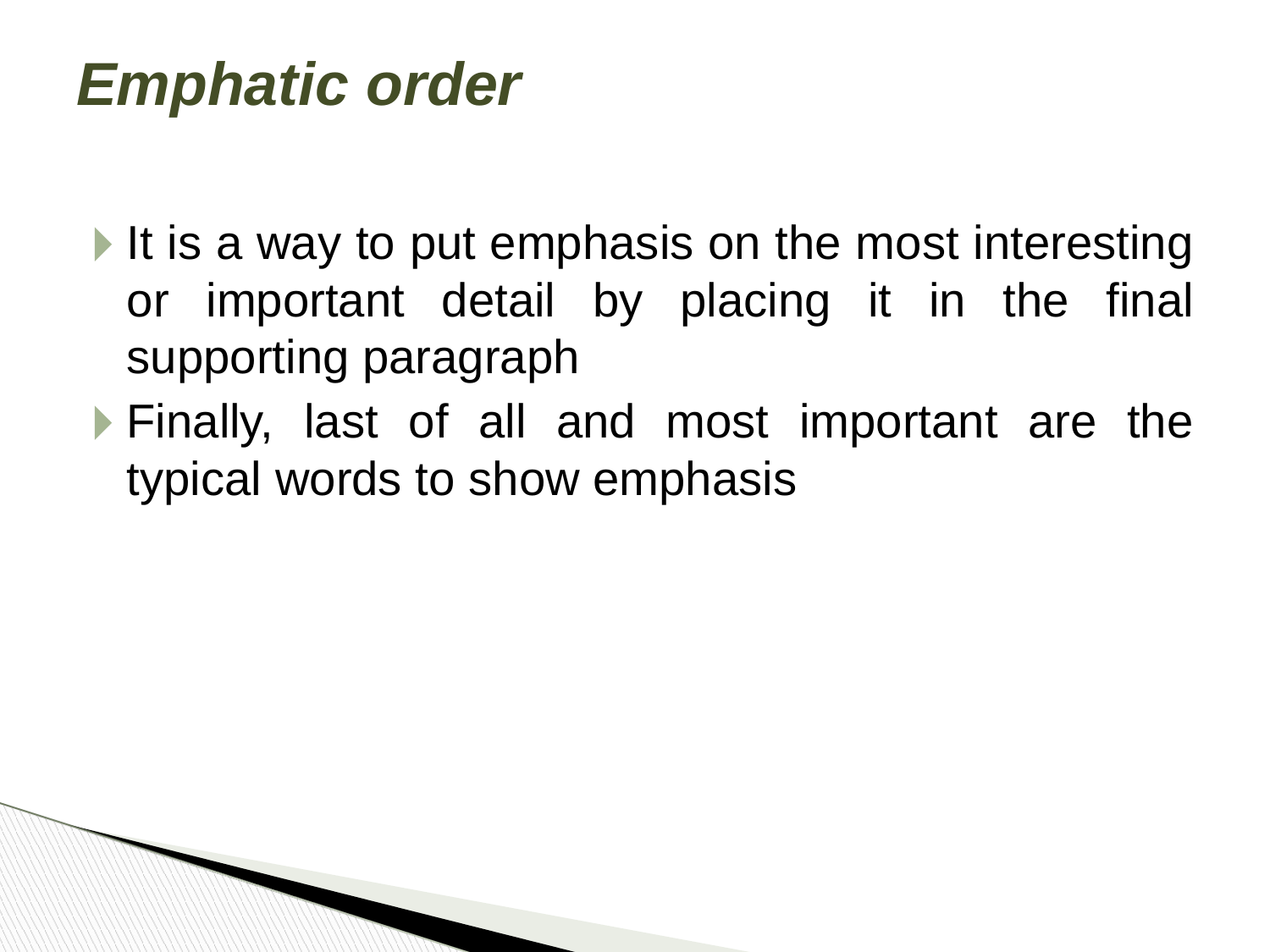

Emphatic order
It is a way to put emphasis on the most interesting or important detail by placing it in the final supporting paragraph
Finally, last of all and most important are the typical words to show emphasis